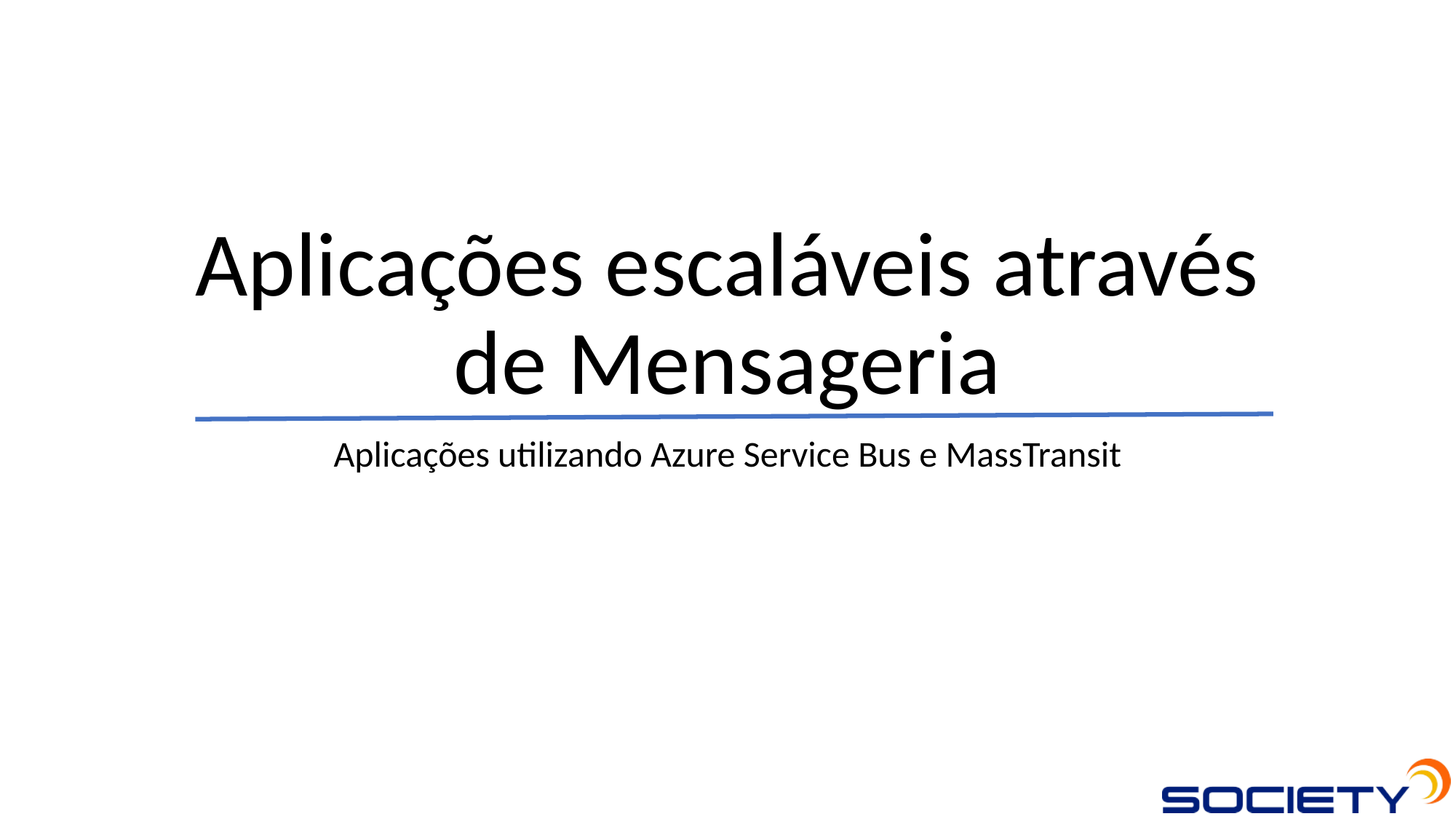

# Aplicações escaláveis através de Mensageria
Aplicações utilizando Azure Service Bus e MassTransit